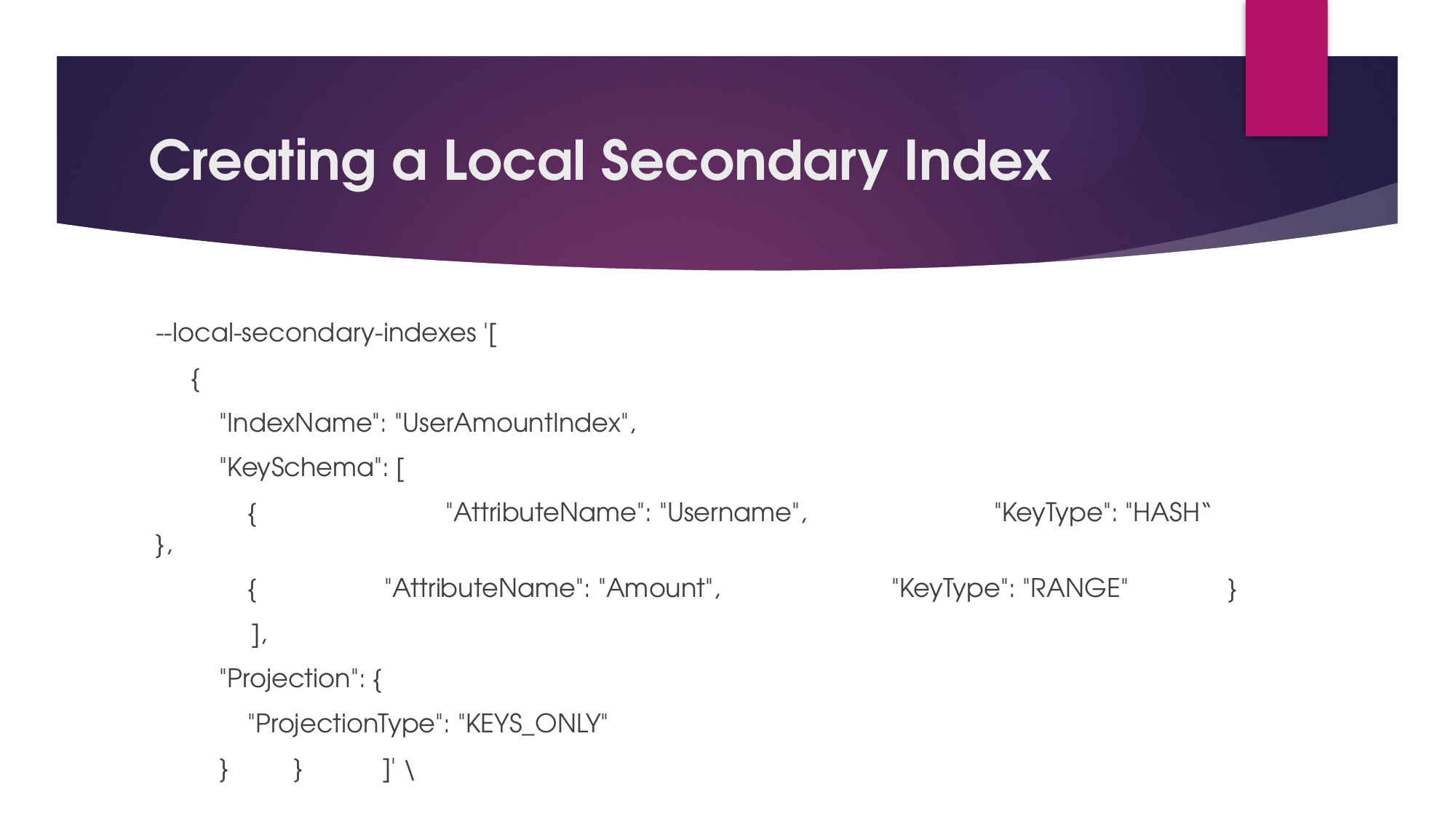

# Creating a Local Secondary Index
 --local-secondary-indexes '[
      {
          "IndexName": "UserAmountIndex",
          "KeySchema": [
              {	             "AttributeName": "Username",	                  "KeyType": "HASH“	              },
              {                  "AttributeName": "Amount",	                  "KeyType": "RANGE"              }
          	],
          "Projection": {
              "ProjectionType": "KEYS_ONLY"
          }	      }	    ]' \